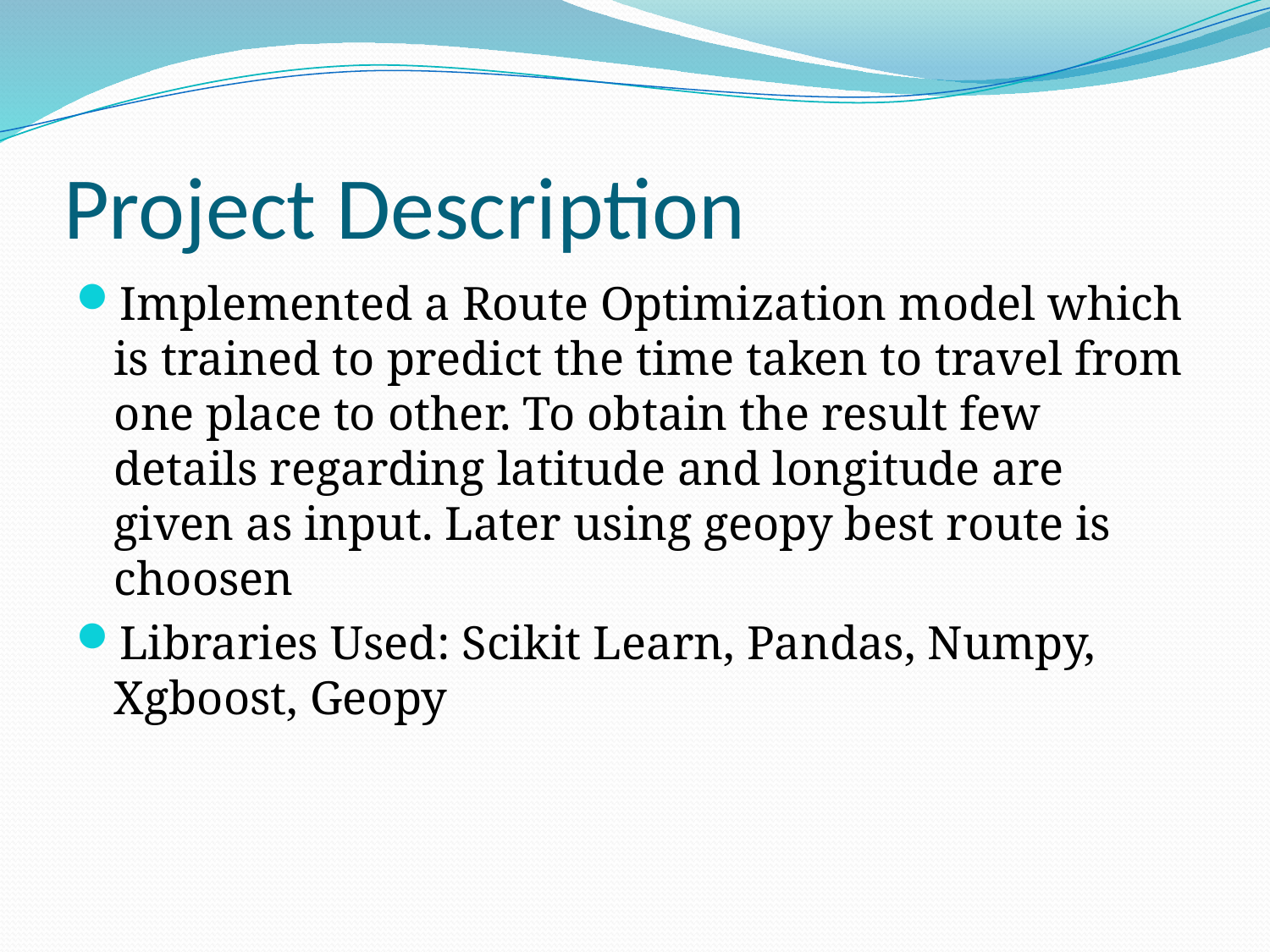

# Project Description
Implemented a Route Optimization model which is trained to predict the time taken to travel from one place to other. To obtain the result few details regarding latitude and longitude are given as input. Later using geopy best route is choosen
Libraries Used: Scikit Learn, Pandas, Numpy, Xgboost, Geopy